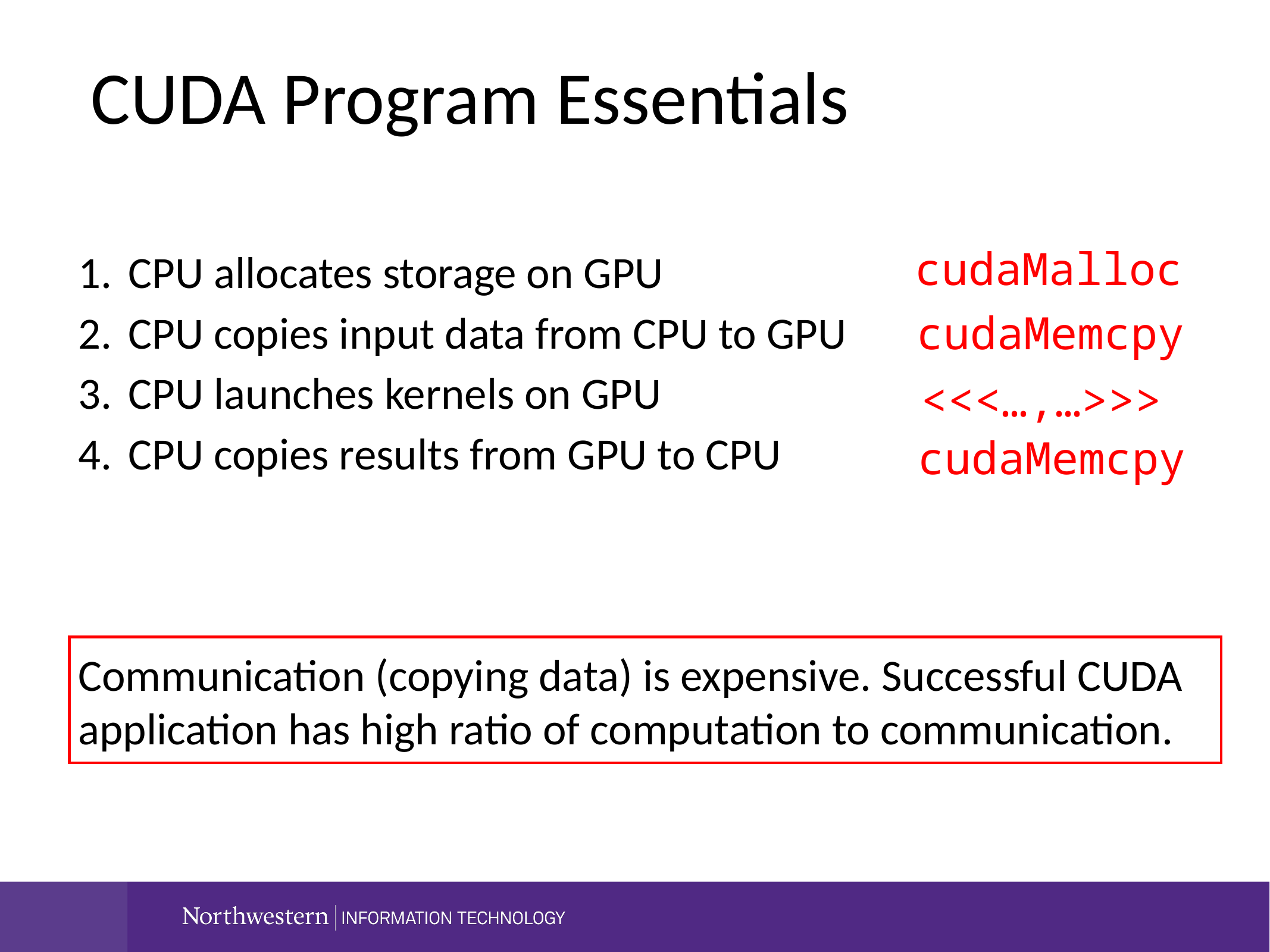

CUDA Program Essentials
cudaMalloc
CPU allocates storage on GPU
CPU copies input data from CPU to GPU
CPU launches kernels on GPU
CPU copies results from GPU to CPU
cudaMemcpy
<<<…,…>>>
cudaMemcpy
Communication (copying data) is expensive. Successful CUDA application has high ratio of computation to communication.